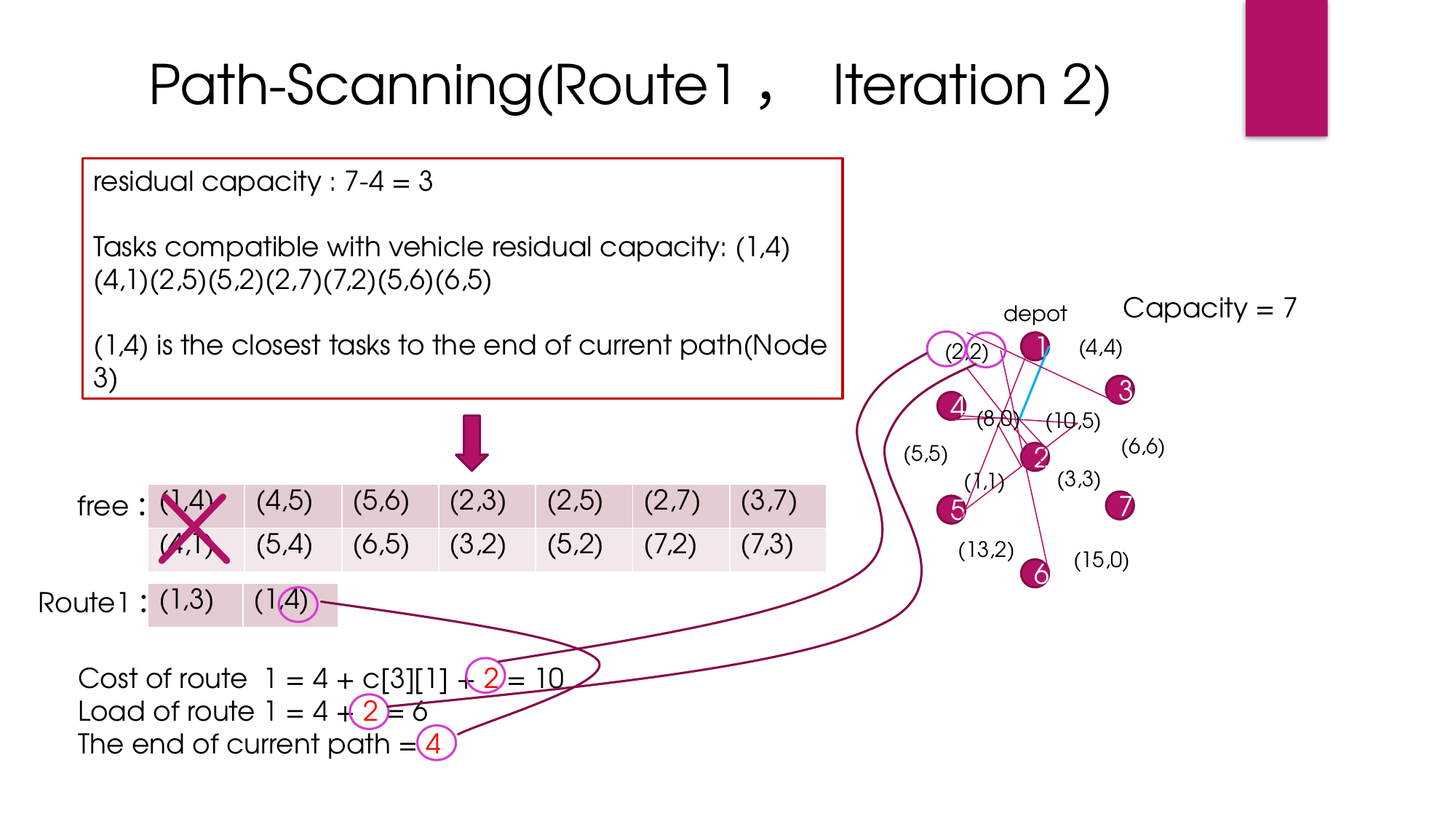

# Path-Scanning(Route1， Iteration 2)
residual capacity : 7-4 = 3

Tasks compatible with vehicle residual capacity: (1,4)(4,1)(2,5)(5,2)(2,7)(7,2)(5,6)(6,5)

(1,4) is the closest tasks to the end of current path(Node 3)
Capacity = 7
depot
(4,4)
1
(2,2)
3
4
(8,0)
(10,5)
(6,6)
(5,5)
2
(3,3)
(1,1)
7
5
(13,2)
(15,0)
6

free：
| (1,4) | (4,5) | (5,6) | (2,3) | (2,5) | (2,7) | (3,7) |
| --- | --- | --- | --- | --- | --- | --- |
| (4,1) | (5,4) | (6,5) | (3,2) | (5,2) | (7,2) | (7,3) |
Route1：
| (1,3) | (1,4) |
| --- | --- |

Cost of route  1 = 4 + c[3][1] + 2 = 10
Load of route 1 = 4 + 2 = 6
The end of current path = 4